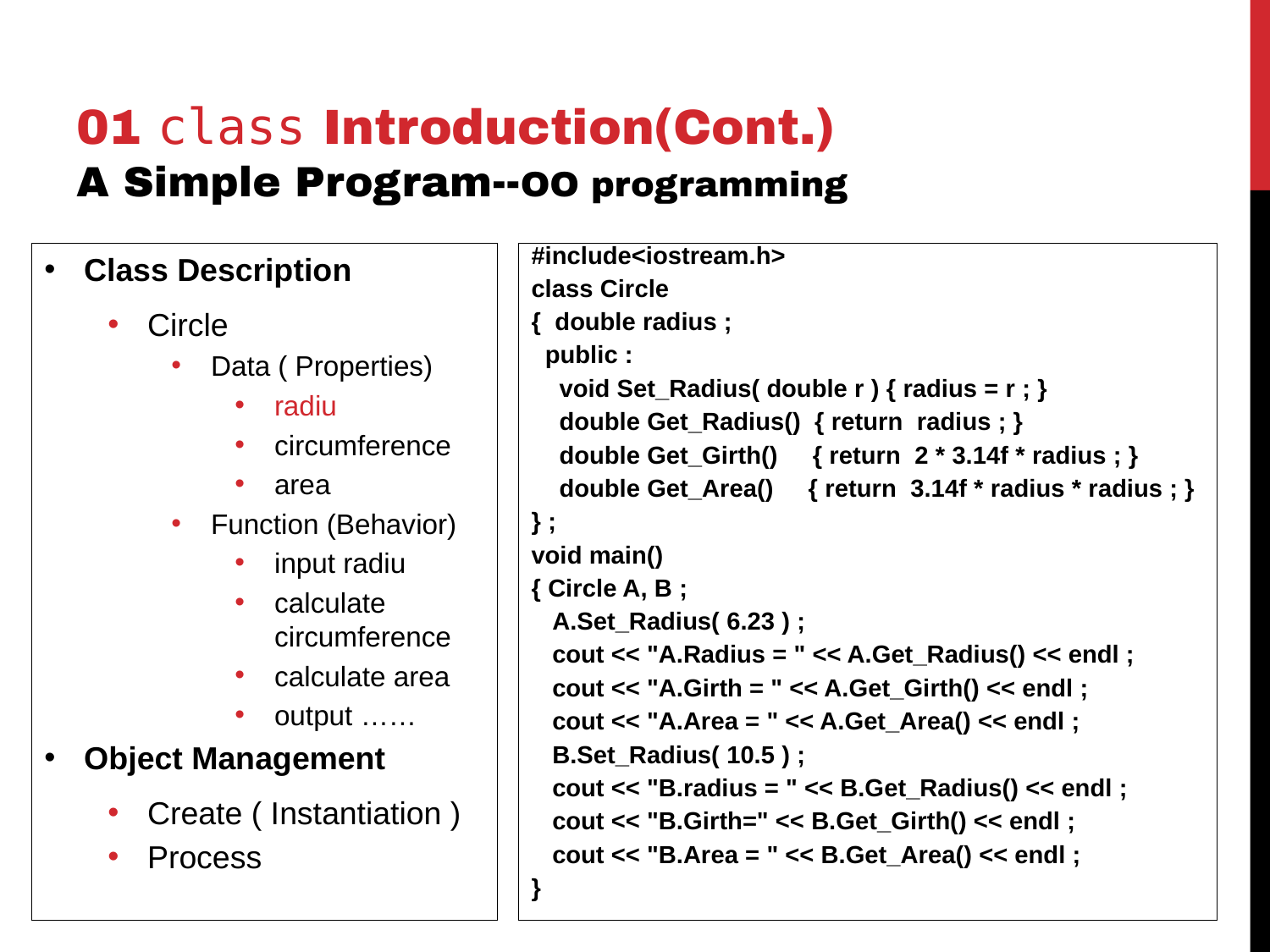

# 01 class Introduction(Cont.) A Simple Program--OO programming
Class Description
Circle
Data ( Properties)
radiu
circumference
area
Function (Behavior)
input radiu
calculate circumference
calculate area
output ……
Object Management
Create ( Instantiation )
Process

#include<iostream.h>
class Circle
{  double radius ;
  public :
    void Set_Radius( double r ) { radius = r ; }
    double Get_Radius()  { return  radius ; }
    double Get_Girth()     { return  2 * 3.14f * radius ; }
    double Get_Area()     { return  3.14f * radius * radius ; }
} ;
void main()
{ Circle A, B ;
   A.Set_Radius( 6.23 ) ;
   cout << "A.Radius = " << A.Get_Radius() << endl ;
   cout << "A.Girth = " << A.Get_Girth() << endl ;
   cout << "A.Area = " << A.Get_Area() << endl ;
   B.Set_Radius( 10.5 ) ;
   cout << "B.radius = " << B.Get_Radius() << endl ;
   cout << "B.Girth=" << B.Get_Girth() << endl ;
   cout << "B.Area = " << B.Get_Area() << endl ;
}